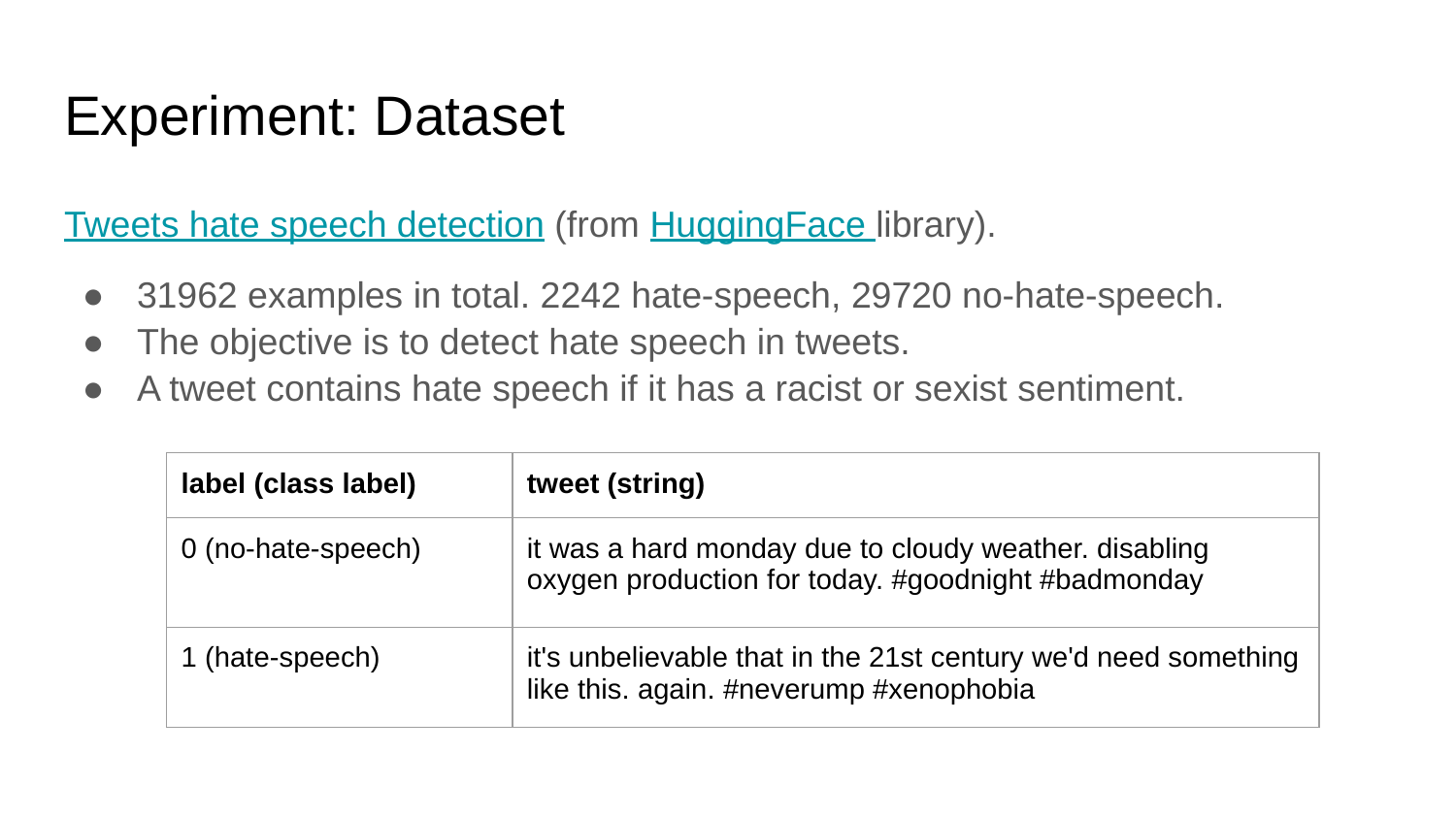

# Experiment: Dataset
Tweets hate speech detection (from HuggingFace library).
31962 examples in total. 2242 hate-speech, 29720 no-hate-speech.
The objective is to detect hate speech in tweets.
A tweet contains hate speech if it has a racist or sexist sentiment.

| label (class label) | tweet (string) |
| --- | --- |
| 0 (no-hate-speech) | it was a hard monday due to cloudy weather. disabling oxygen production for today. #goodnight #badmonday |
| 1 (hate-speech) | it's unbelievable that in the 21st century we'd need something like this. again. #neverump #xenophobia |